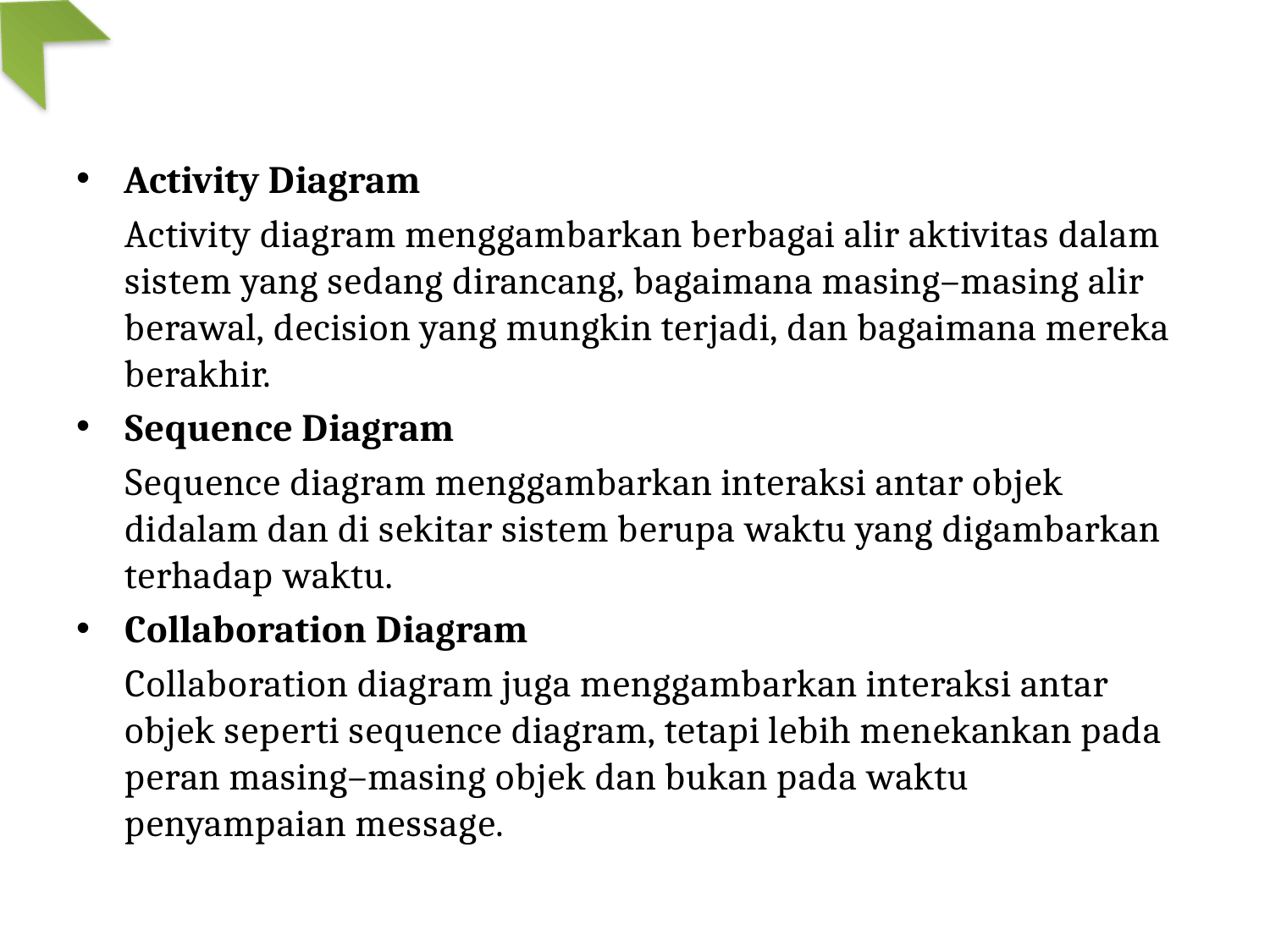

Activity Diagram
	Activity diagram menggambarkan berbagai alir aktivitas dalam sistem yang sedang dirancang, bagaimana masing–masing alir berawal, decision yang mungkin terjadi, dan bagaimana mereka berakhir.
Sequence Diagram
	Sequence diagram menggambarkan interaksi antar objek didalam dan di sekitar sistem berupa waktu yang digambarkan terhadap waktu.
Collaboration Diagram
	Collaboration diagram juga menggambarkan interaksi antar objek seperti sequence diagram, tetapi lebih menekankan pada peran masing–masing objek dan bukan pada waktu penyampaian message.